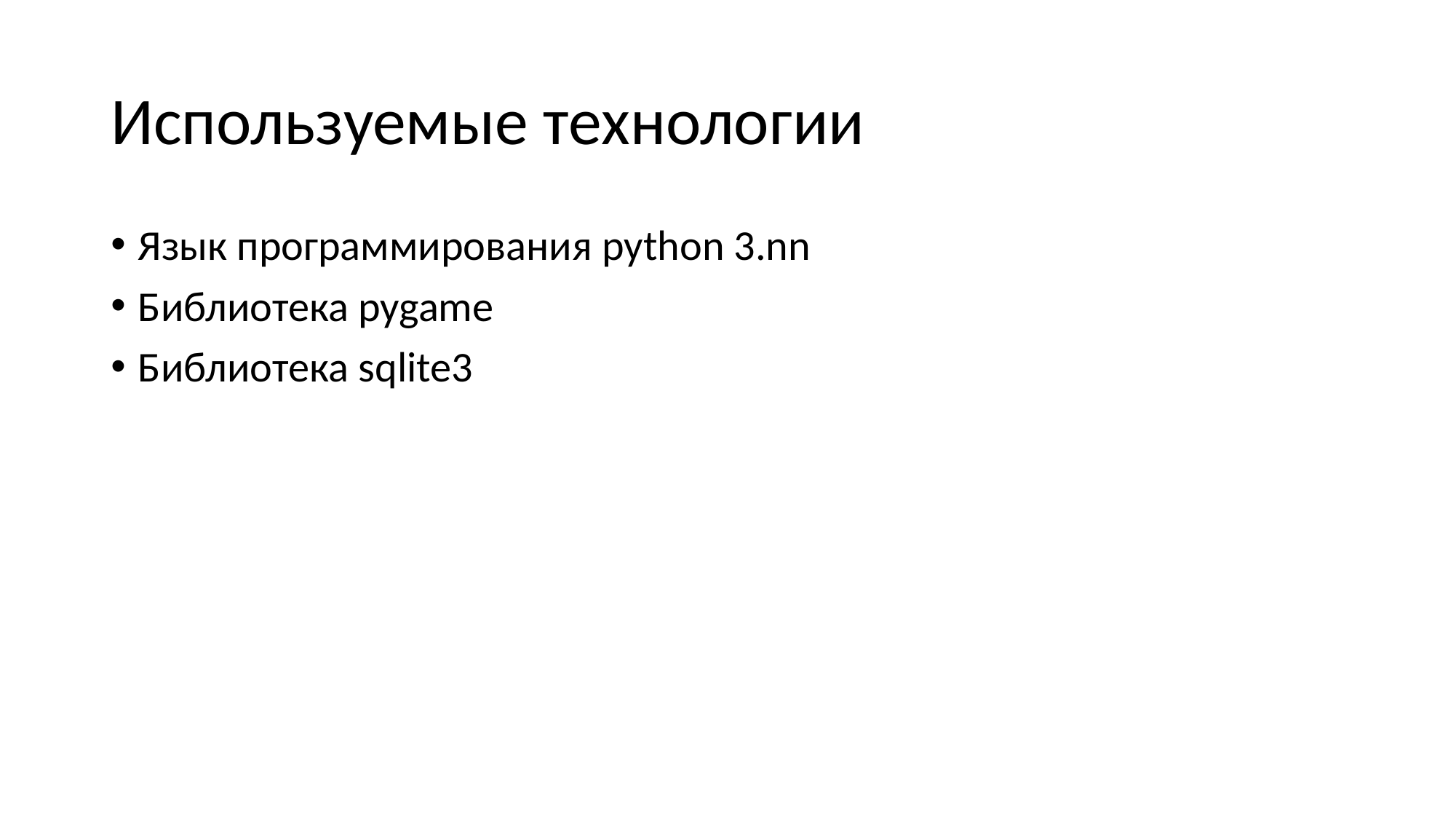

# Используемые технологии
Язык программирования python 3.nn
Библиотека pygame
Библиотека sqlite3